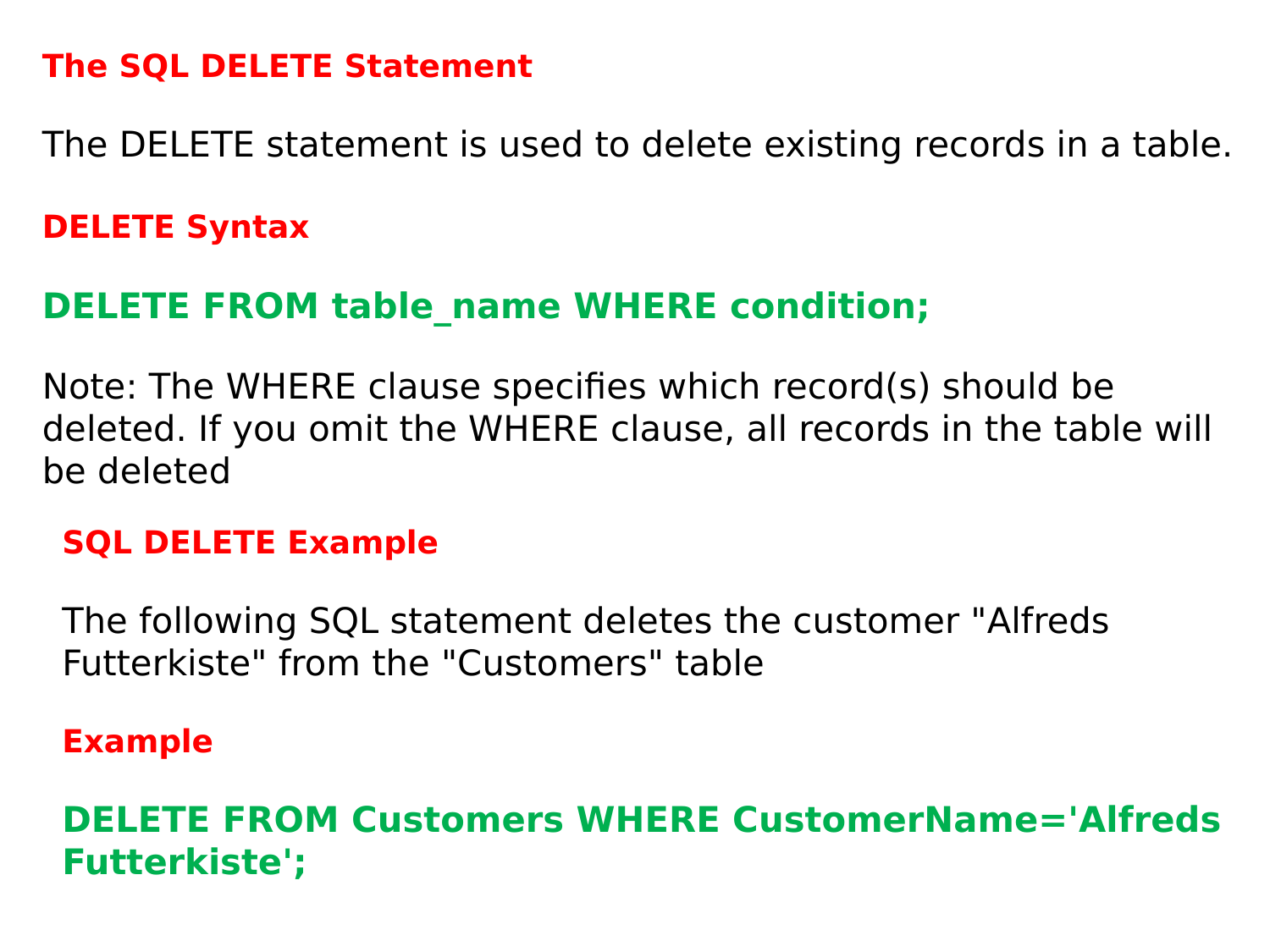

The SQL DELETE Statement

The DELETE statement is used to delete existing records in a table.

DELETE Syntax

DELETE FROM table_name WHERE condition;

Note: The WHERE clause specifies which record(s) should be deleted. If you omit the WHERE clause, all records in the table will be deleted
SQL DELETE Example

The following SQL statement deletes the customer "Alfreds Futterkiste" from the "Customers" table

Example

DELETE FROM Customers WHERE CustomerName='Alfreds Futterkiste';